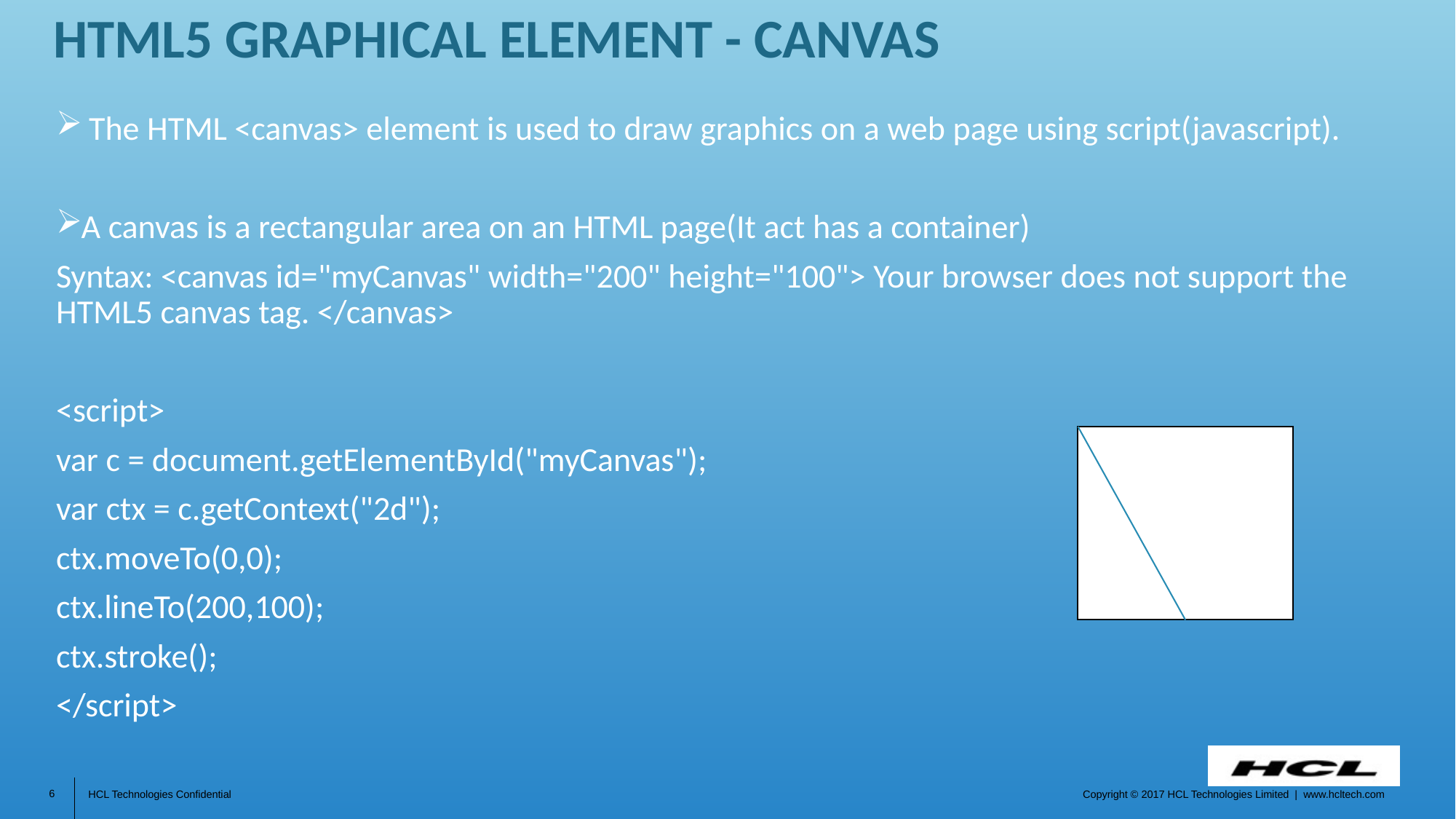

# HTML5 Graphical Element - Canvas
 The HTML <canvas> element is used to draw graphics on a web page using script(javascript).

A canvas is a rectangular area on an HTML page(It act has a container)
Syntax: <canvas id="myCanvas" width="200" height="100"> Your browser does not support the HTML5 canvas tag. </canvas>

<script>
var c = document.getElementById("myCanvas");
var ctx = c.getContext("2d");
ctx.moveTo(0,0);
ctx.lineTo(200,100);
ctx.stroke();
</script>